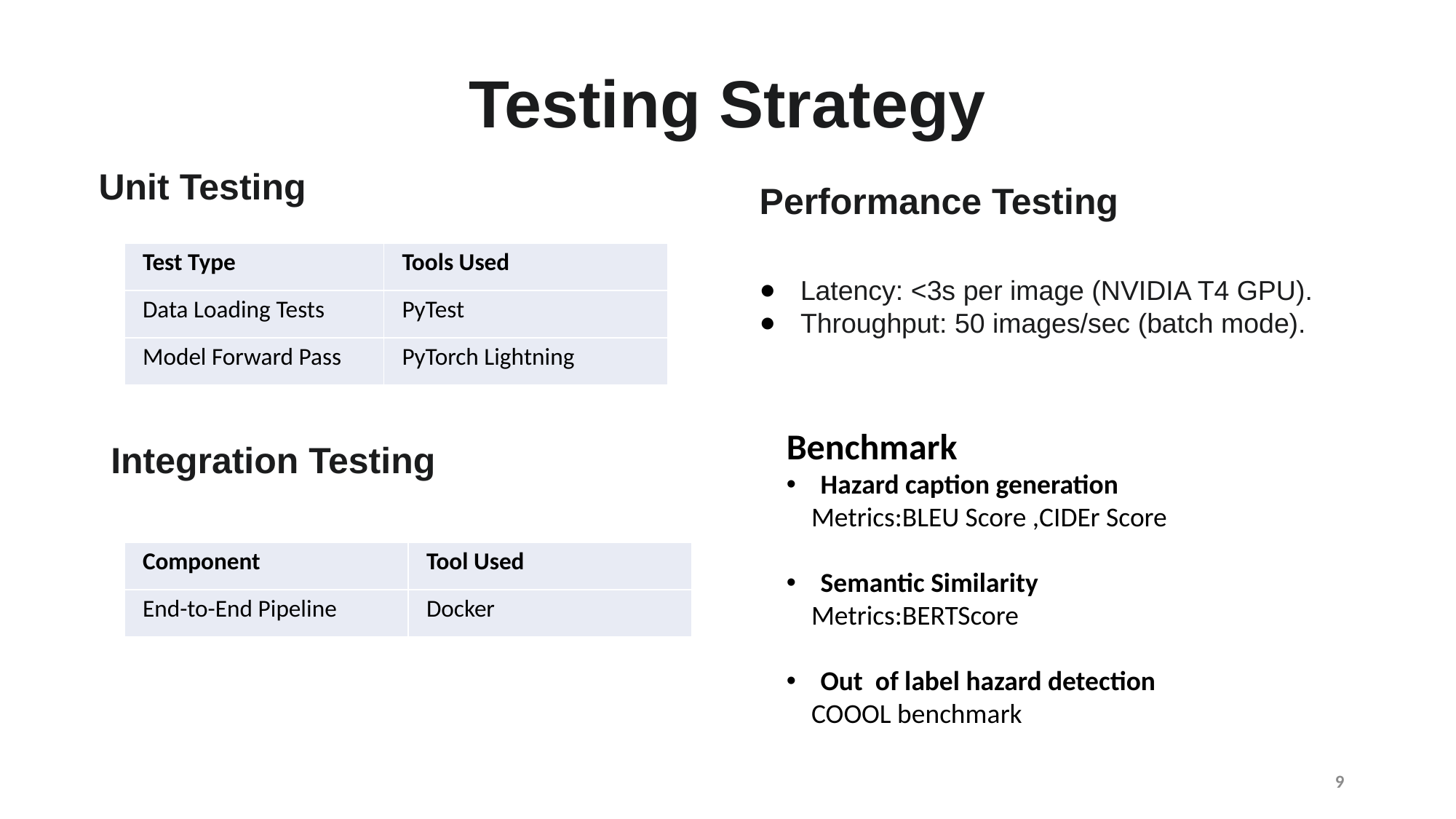

# Testing Strategy
Unit Testing
Performance Testing

Latency: <3s per image (NVIDIA T4 GPU).
Throughput: 50 images/sec (batch mode).
| Test Type | Tools Used |
| --- | --- |
| Data Loading Tests | PyTest |
| Model Forward Pass | PyTorch Lightning |
Benchmark
Hazard caption generation
    Metrics:BLEU Score ,CIDEr Score

Semantic Similarity
    Metrics:BERTScore

Out  of label hazard detection
    COOOL benchmark
Integration Testing
| Component | Tool Used |
| --- | --- |
| End-to-End Pipeline | Docker |
9